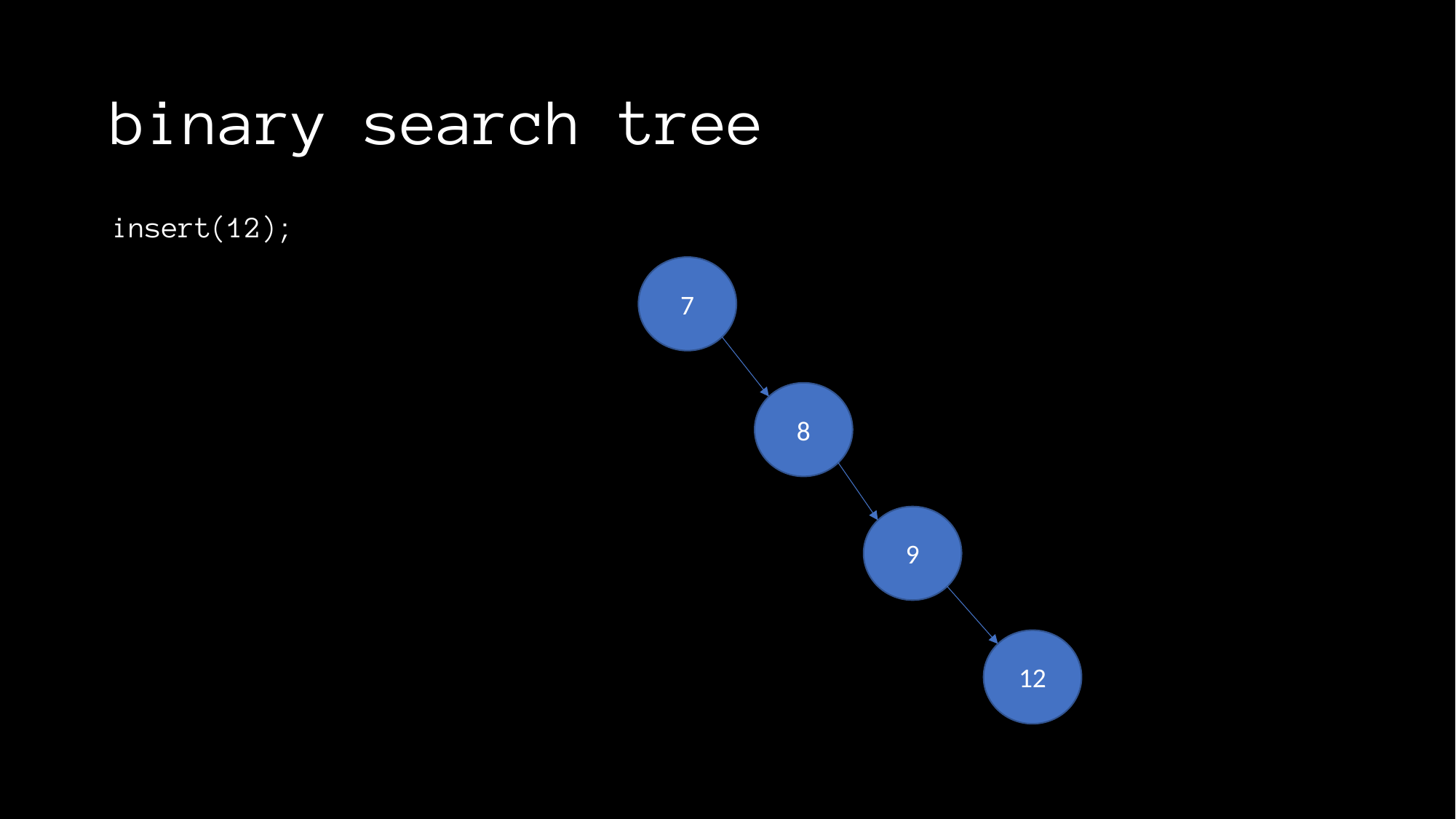

# binary search tree
insert(12);
7
8
9
12